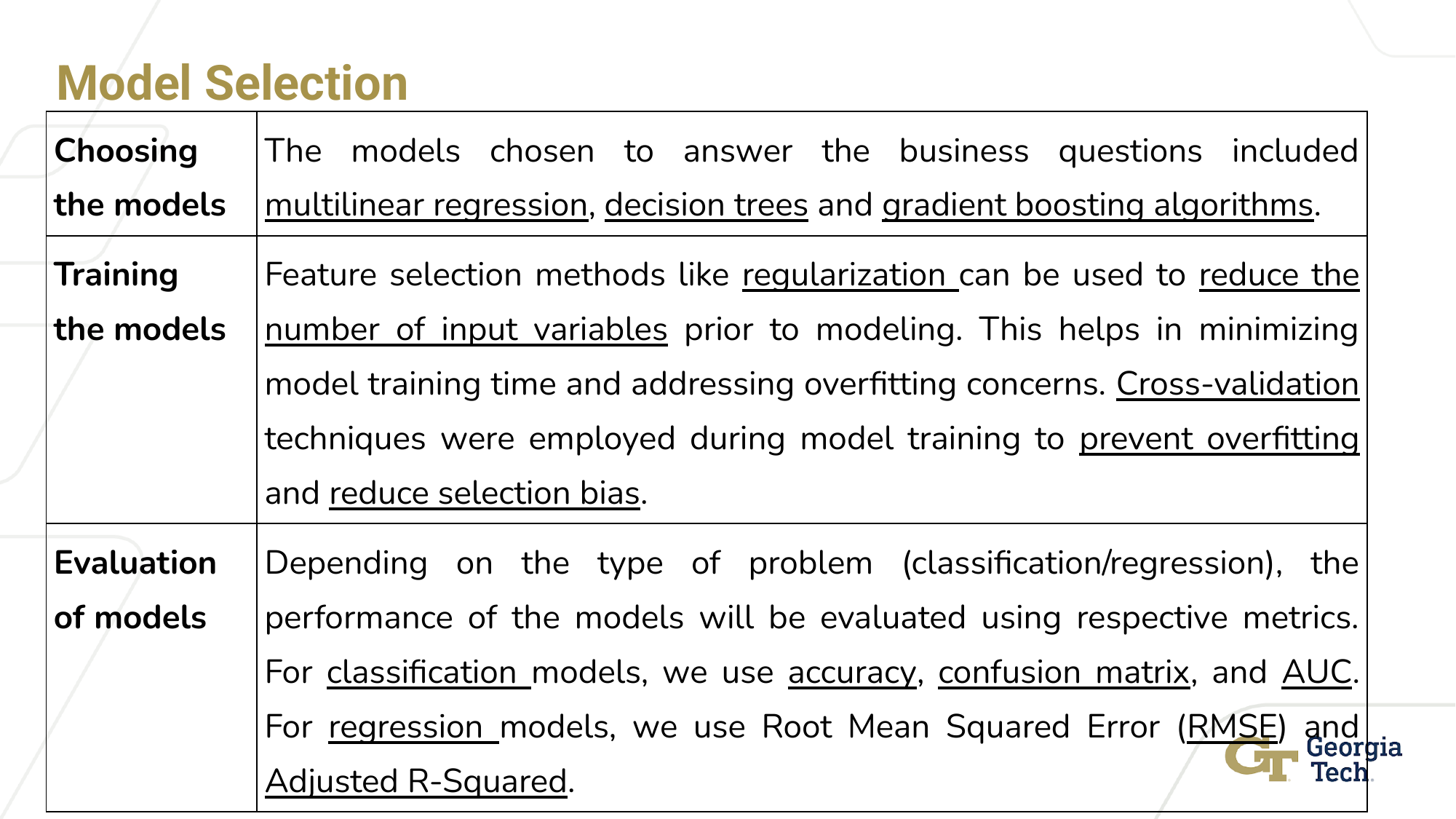

# Model Selection
| Choosing the models | The models chosen to answer the business questions included multilinear regression, decision trees and gradient boosting algorithms. |
| --- | --- |
| Training the models | Feature selection methods like regularization can be used to reduce the number of input variables prior to modeling. This helps in minimizing model training time and addressing overfitting concerns. Cross-validation techniques were employed during model training to prevent overfitting and reduce selection bias. |
| Evaluation of models | Depending on the type of problem (classification/regression), the performance of the models will be evaluated using respective metrics. For classification models, we use accuracy, confusion matrix, and AUC. For regression models, we use Root Mean Squared Error (RMSE) and Adjusted R-Squared. |